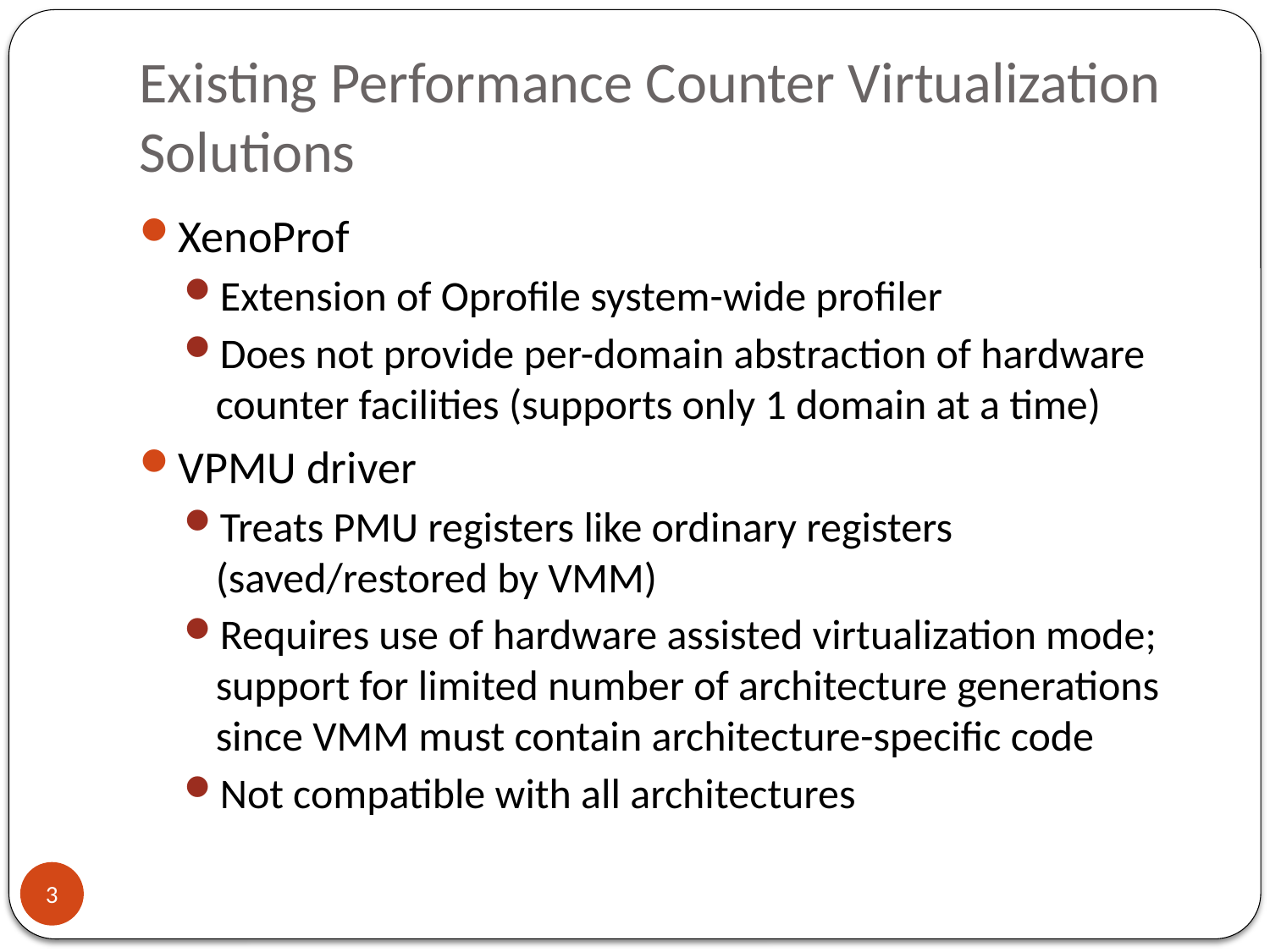

# Existing Performance Counter Virtualization Solutions
XenoProf
Extension of Oprofile system-wide profiler
Does not provide per-domain abstraction of hardware counter facilities (supports only 1 domain at a time)
VPMU driver
Treats PMU registers like ordinary registers (saved/restored by VMM)
Requires use of hardware assisted virtualization mode; support for limited number of architecture generations since VMM must contain architecture-specific code
Not compatible with all architectures
3